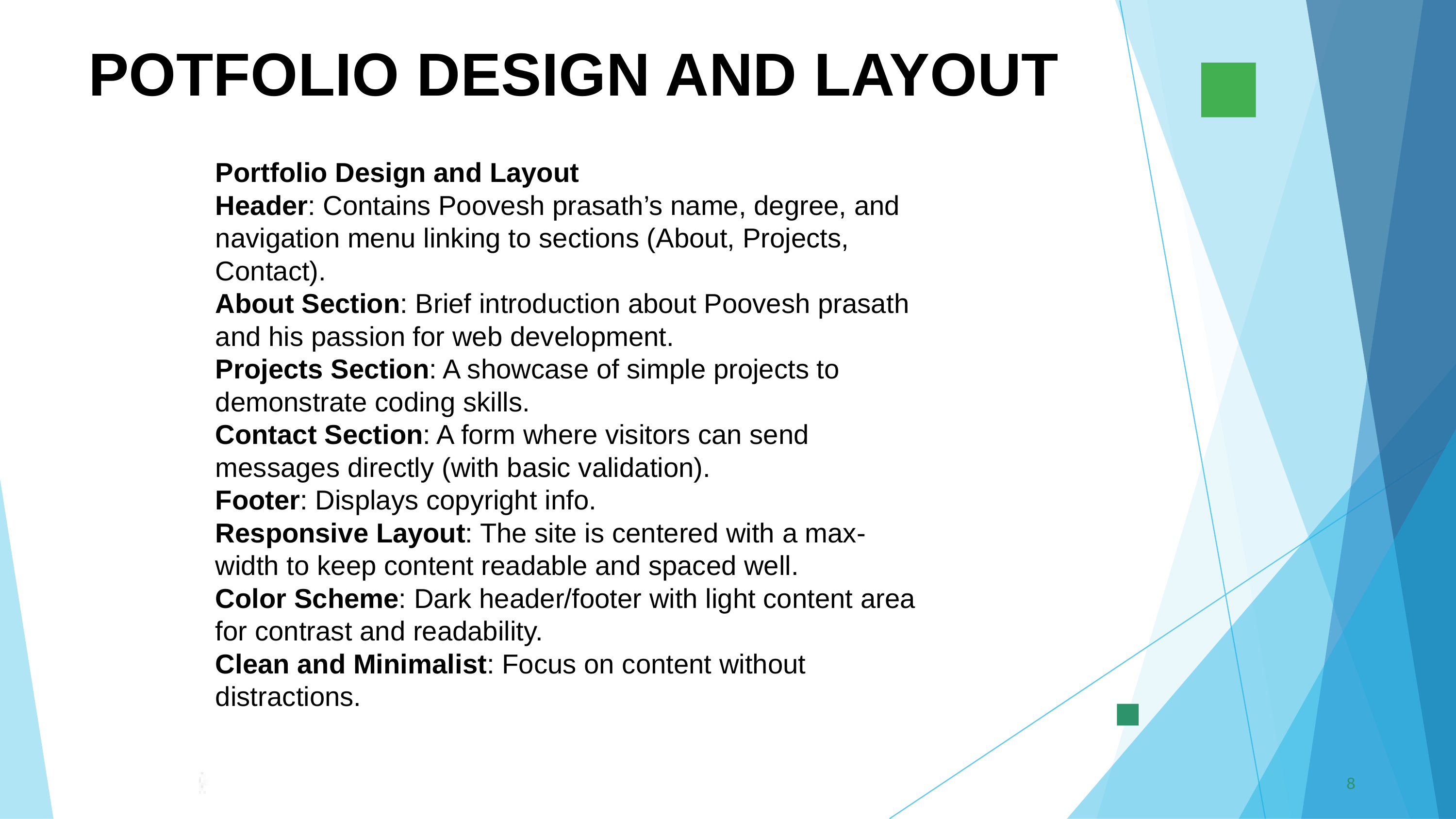

POTFOLIO DESIGN AND LAYOUT

Portfolio Design and Layout
Header: Contains Poovesh prasath’s name, degree, and navigation menu linking to sections (About, Projects, Contact).
About Section: Brief introduction about Poovesh prasath and his passion for web development.
Projects Section: A showcase of simple projects to demonstrate coding skills.
Contact Section: A form where visitors can send messages directly (with basic validation).
Footer: Displays copyright info.
Responsive Layout: The site is centered with a max-width to keep content readable and spaced well.
Color Scheme: Dark header/footer with light content area for contrast and readability.
Clean and Minimalist: Focus on content without distractions.

8